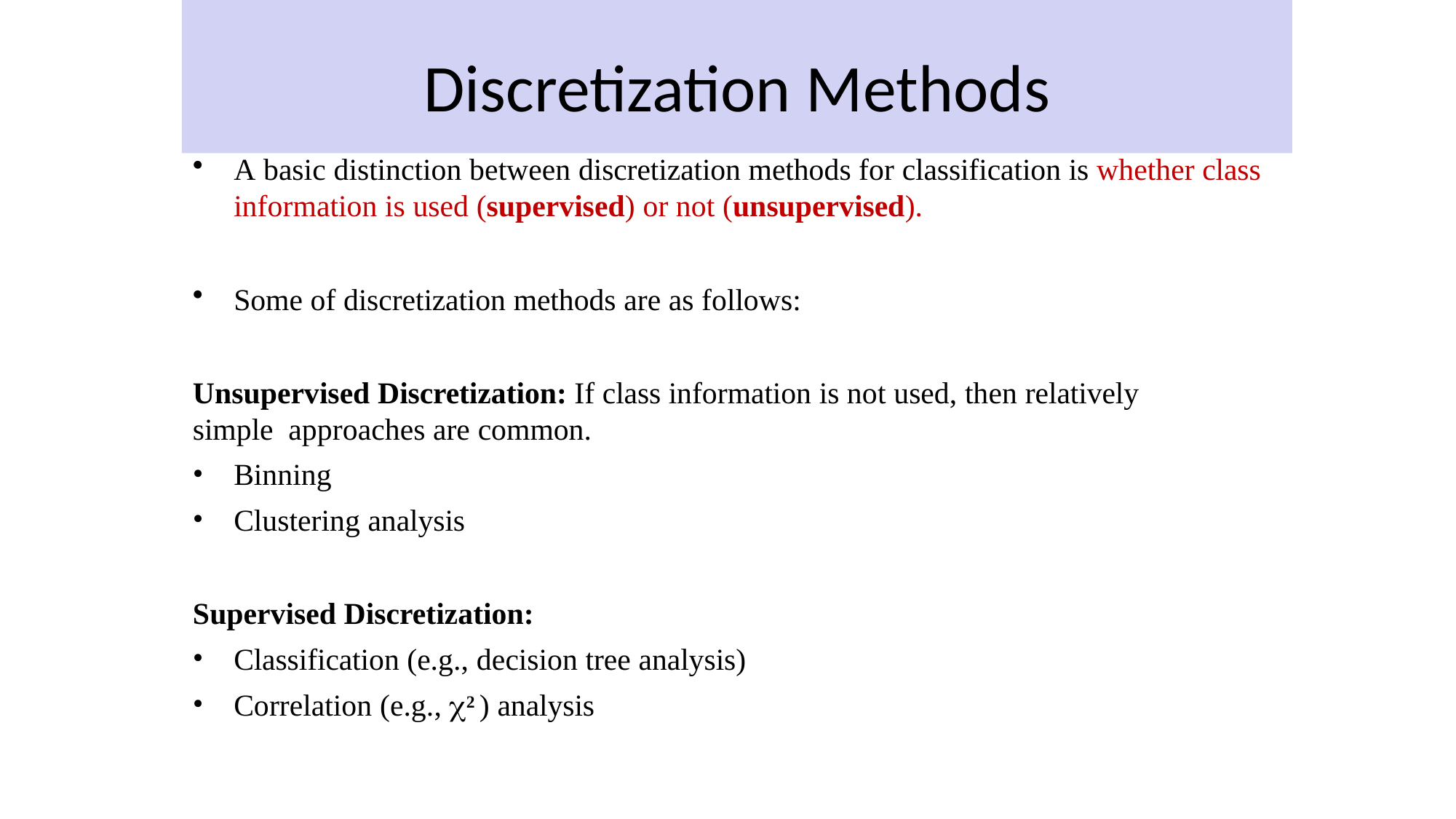

# Discretization Methods
A basic distinction between discretization methods for classification is whether class
information is used (supervised) or not (unsupervised).

Some of discretization methods are as follows:

Unsupervised Discretization: If class information is not used, then relatively simple  approaches are common.
Binning
Clustering analysis

Supervised Discretization:
Classification (e.g., decision tree analysis)
Correlation (e.g., χ2 ) analysis